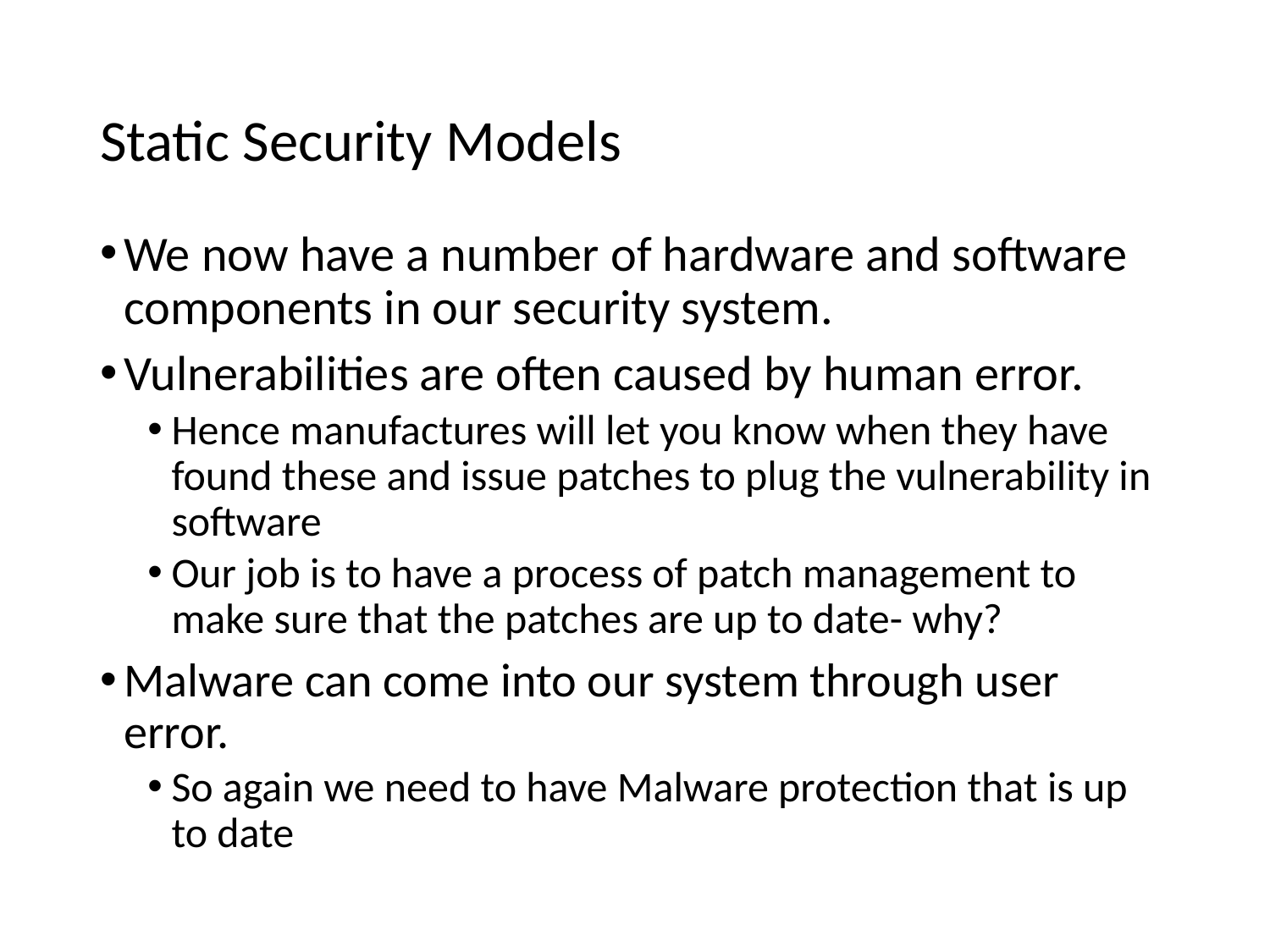

# Static Security Models
We now have a number of hardware and software components in our security system.
Vulnerabilities are often caused by human error.
Hence manufactures will let you know when they have found these and issue patches to plug the vulnerability in software
Our job is to have a process of patch management to make sure that the patches are up to date- why?
Malware can come into our system through user error.
So again we need to have Malware protection that is up to date